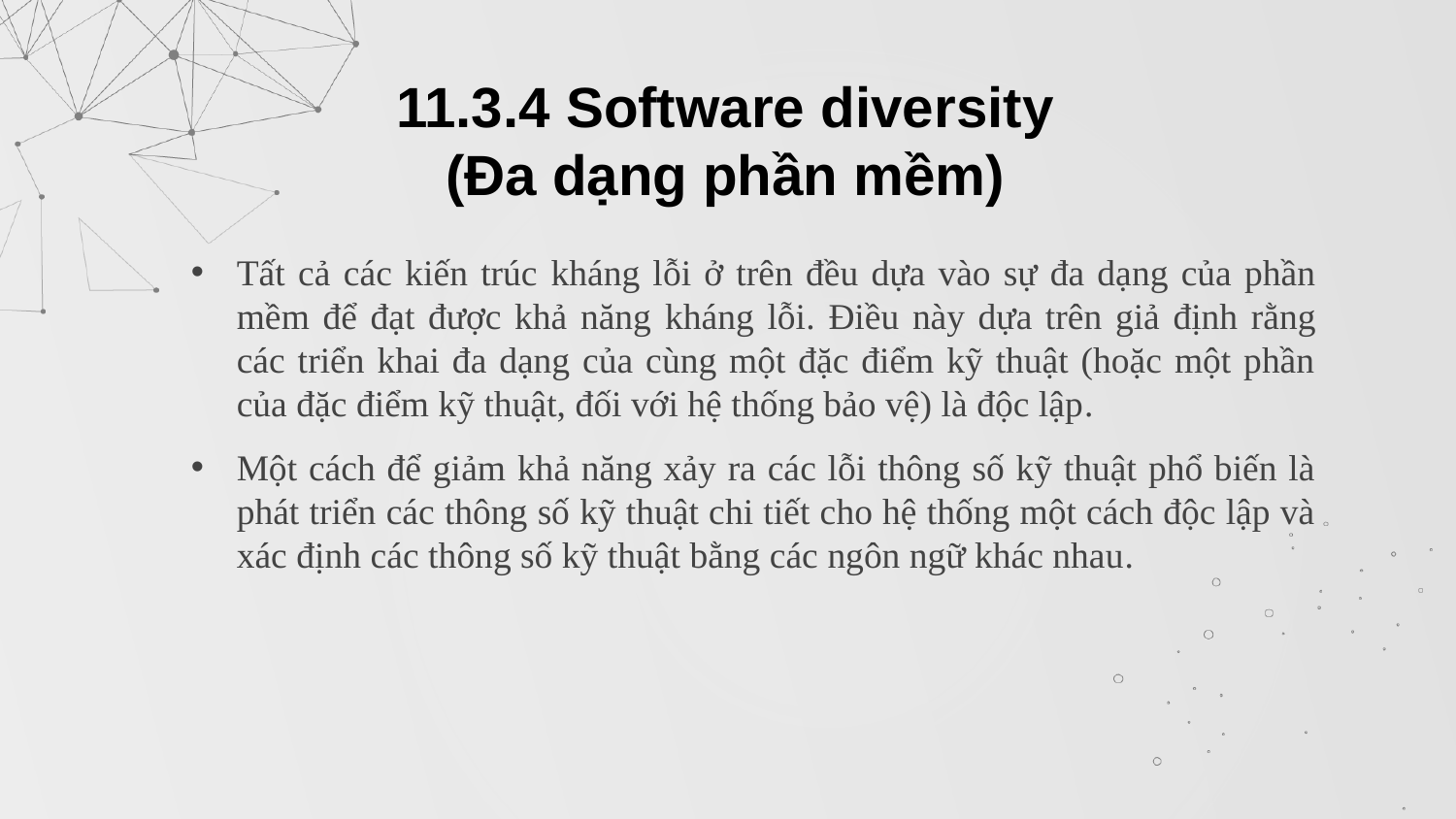

11.3.4 Software diversity
(Đa dạng phần mềm)

Tất cả các kiến trúc kháng lỗi ở trên đều dựa vào sự đa dạng của phần mềm để đạt được khả năng kháng lỗi. Điều này dựa trên giả định rằng các triển khai đa dạng của cùng một đặc điểm kỹ thuật (hoặc một phần của đặc điểm kỹ thuật, đối với hệ thống bảo vệ) là độc lập.
Một cách để giảm khả năng xảy ra các lỗi thông số kỹ thuật phổ biến là phát triển các thông số kỹ thuật chi tiết cho hệ thống một cách độc lập và xác định các thông số kỹ thuật bằng các ngôn ngữ khác nhau.